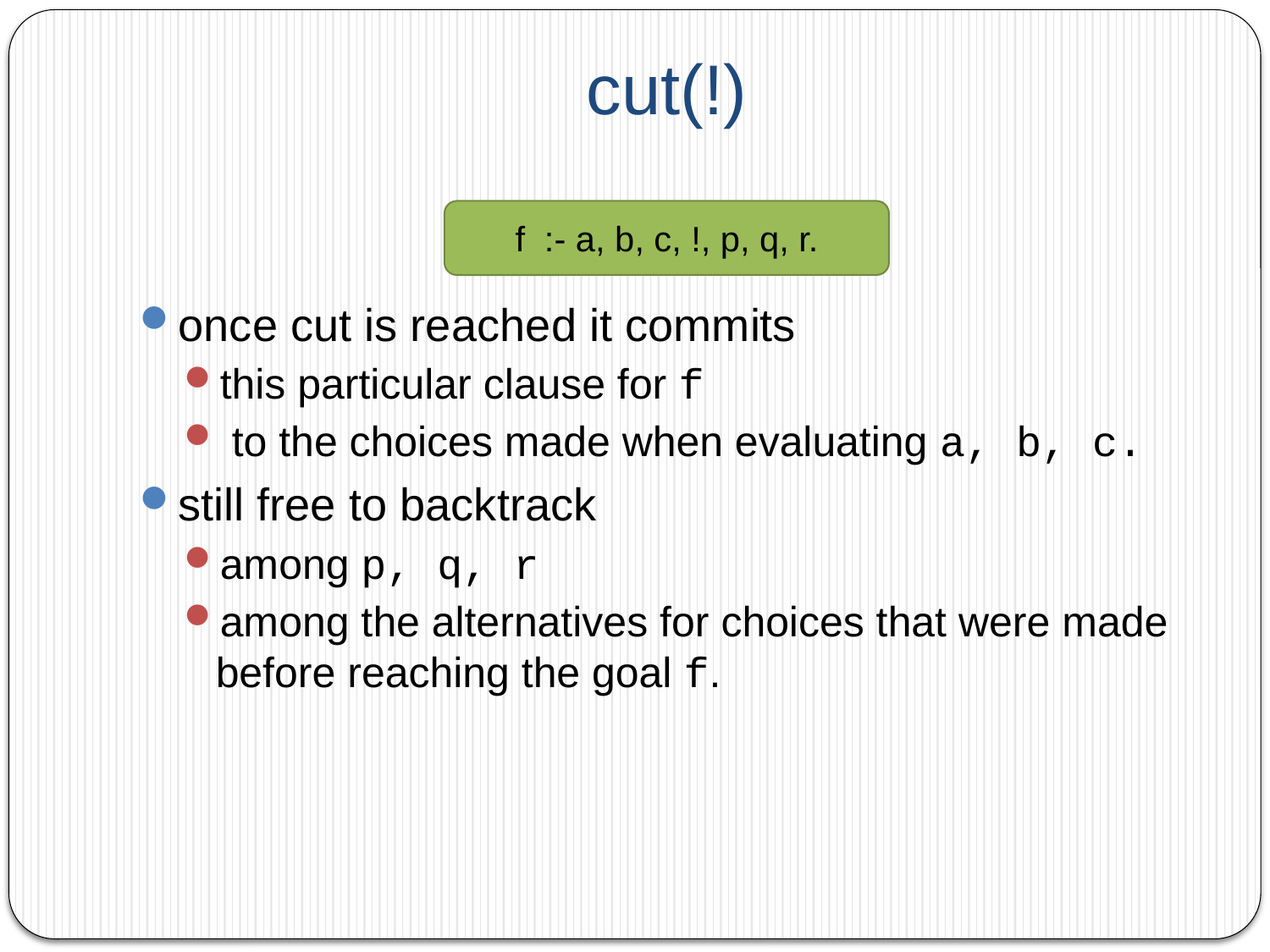

# cut(!)

once cut is reached it commits
this particular clause for f
 to the choices made when evaluating a, b, c.
still free to backtrack
among p, q, r
among the alternatives for choices that were made before reaching the goal f.
f  :- a, b, c, !, p, q, r.